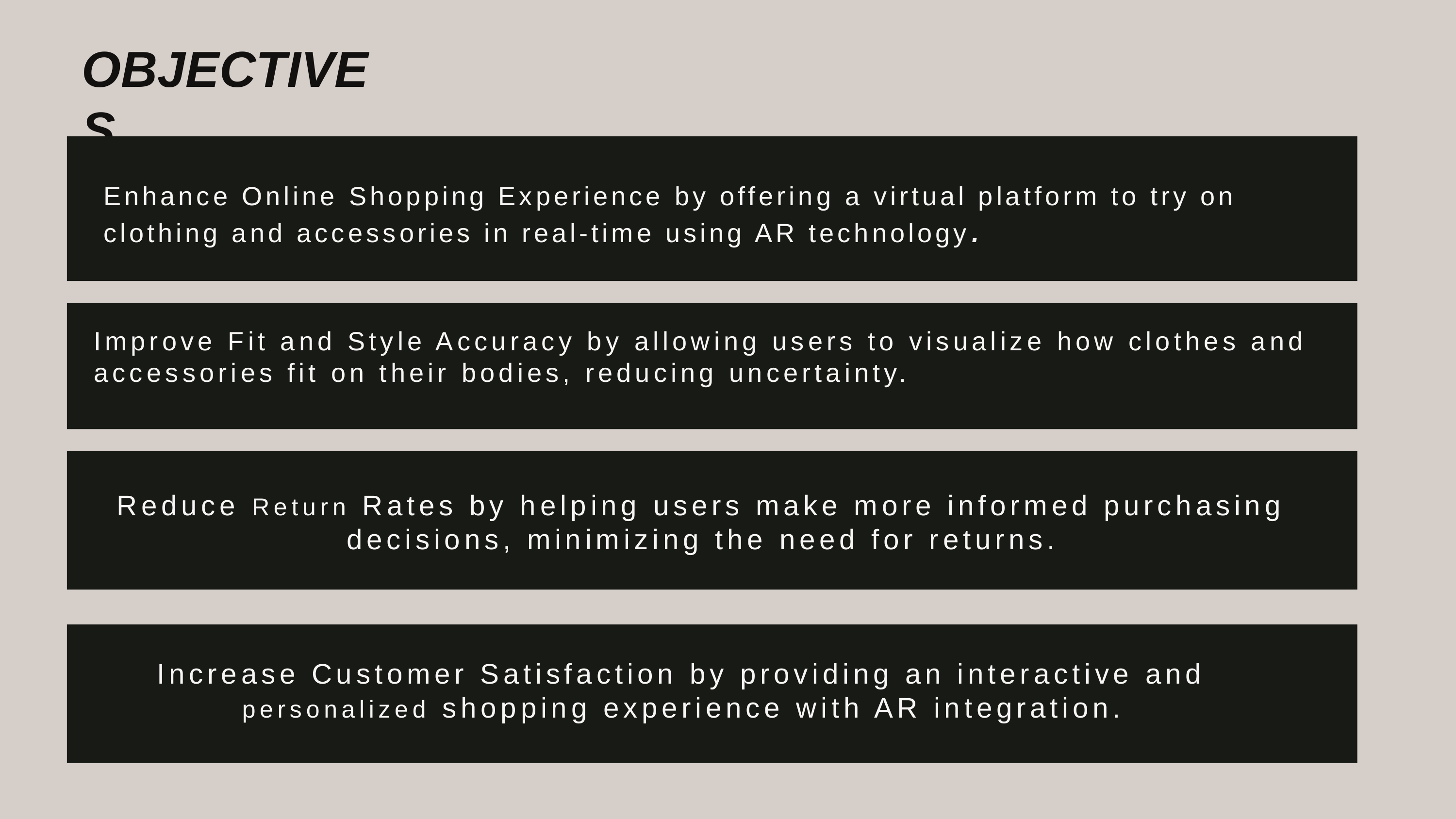

OBJECTIVES

Enhance Online Shopping Experience by offering a virtual platform to try on clothing and accessories in real-time using AR technology.

Improve Fit and Style Accuracy by allowing users to visualize how clothes and accessories fit on their bodies, reducing uncertainty.

Reduce Return Rates by helping users make more informed purchasing decisions, minimizing the need for returns.

Increase Customer Satisfaction by providing an interactive and personalized shopping experience with AR integration.